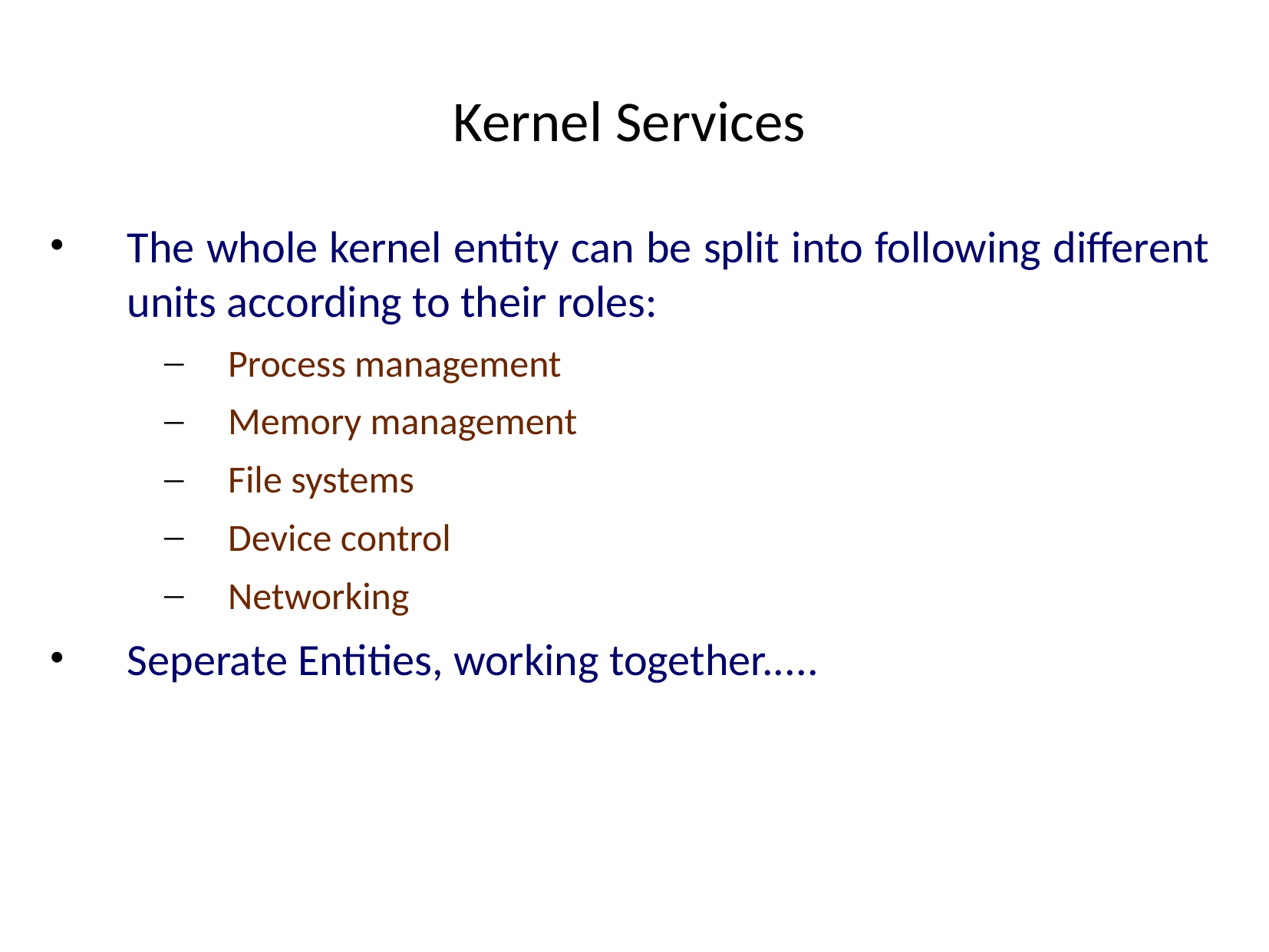

# Kernel Services
The whole kernel entity can be split into following different units according to their roles:
Process management
Memory management
File systems
Device control
Networking
Seperate Entities, working together.....